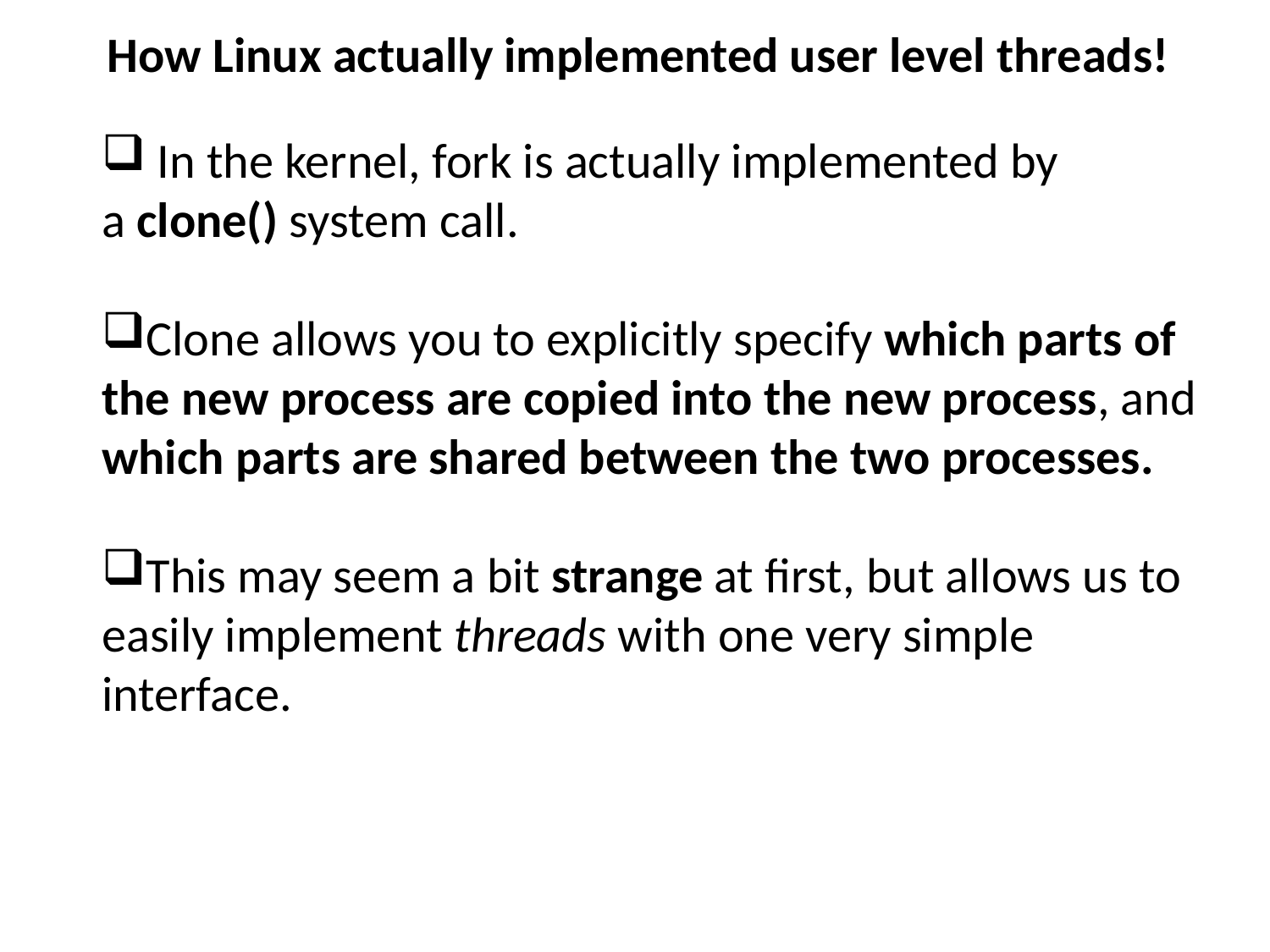

How Linux actually implemented user level threads!
 In the kernel, fork is actually implemented by a clone() system call.

Clone allows you to explicitly specify which parts of the new process are copied into the new process, and which parts are shared between the two processes.

This may seem a bit strange at first, but allows us to easily implement threads with one very simple interface.